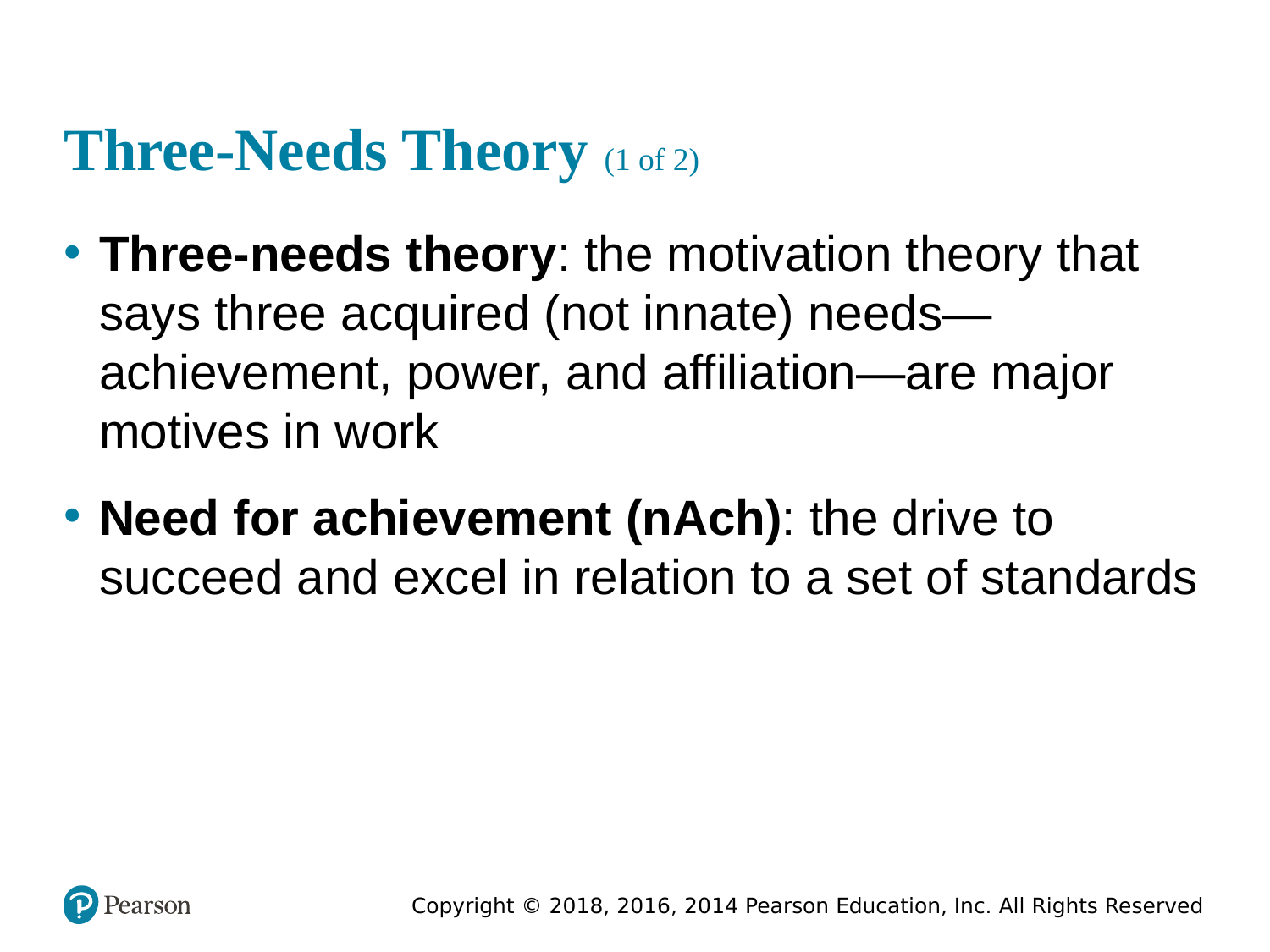

# Three-Needs Theory (1 of 2)
Three-needs theory: the motivation theory that says three acquired (not innate) needs— achievement, power, and affiliation—are major motives in work
Need for achievement (nAch): the drive to succeed and excel in relation to a set of standards